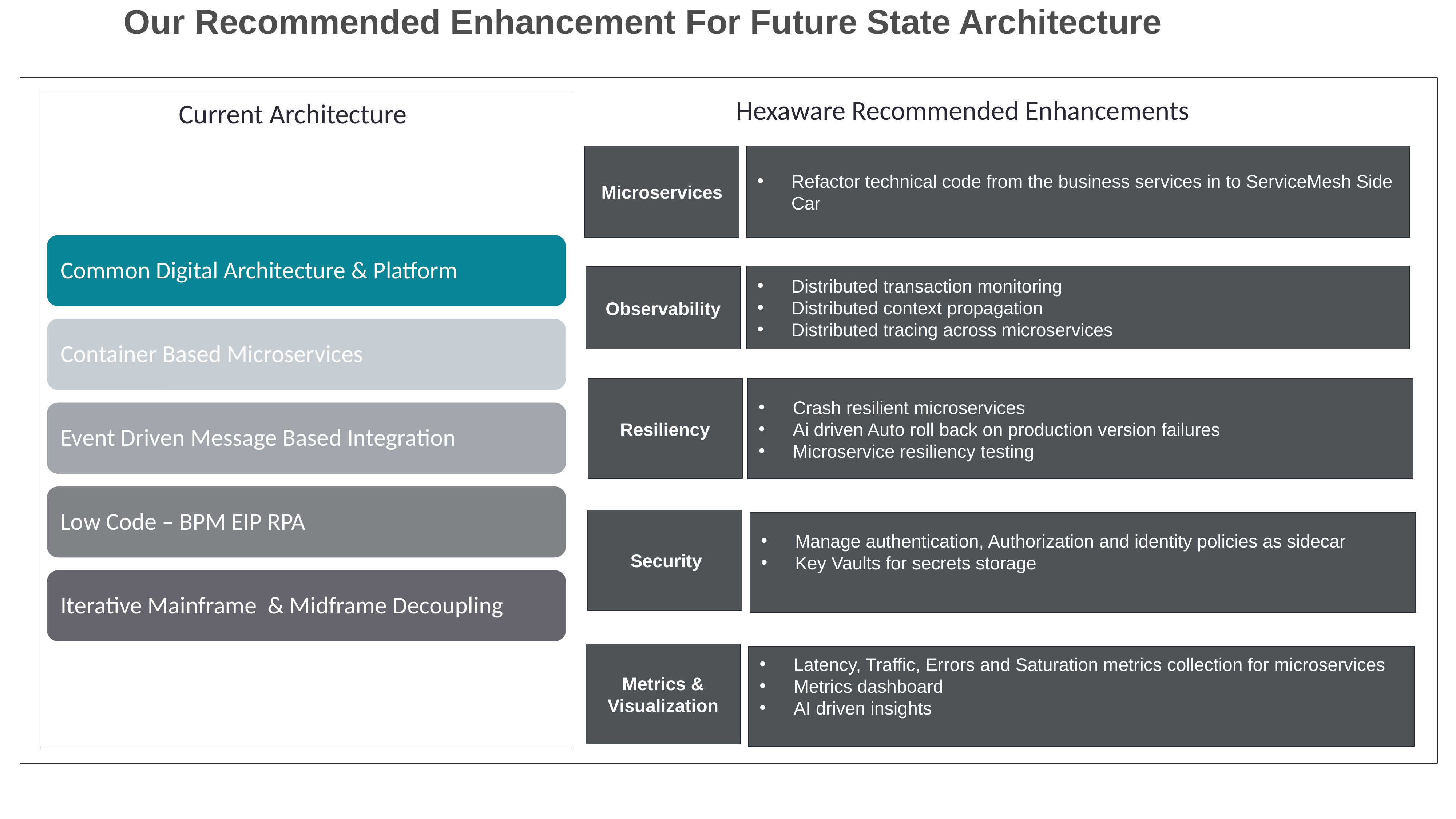

# Our Recommended Enhancement For Future State Architecture

Hexaware Recommended Enhancements

Current Architecture
Common Digital Architecture & Platform
Container Based Microservices
Event Driven Message Based Integration
Low Code – BPM EIP RPA
Iterative Mainframe  & Midframe Decoupling
Microservices
Refactor technical code from the business services in to ServiceMesh Side Car

Distributed transaction monitoring
Distributed context propagation
Distributed tracing across microservices

Observability
Crash resilient microservices
Ai driven Auto roll back on production version failures
Microservice resiliency testing
Resiliency
    Security

Manage authentication, Authorization and identity policies as sidecar
Key Vaults for secrets storage

Metrics &
Visualization

Latency, Traffic, Errors and Saturation metrics collection for microservices
Metrics dashboard
AI driven insights